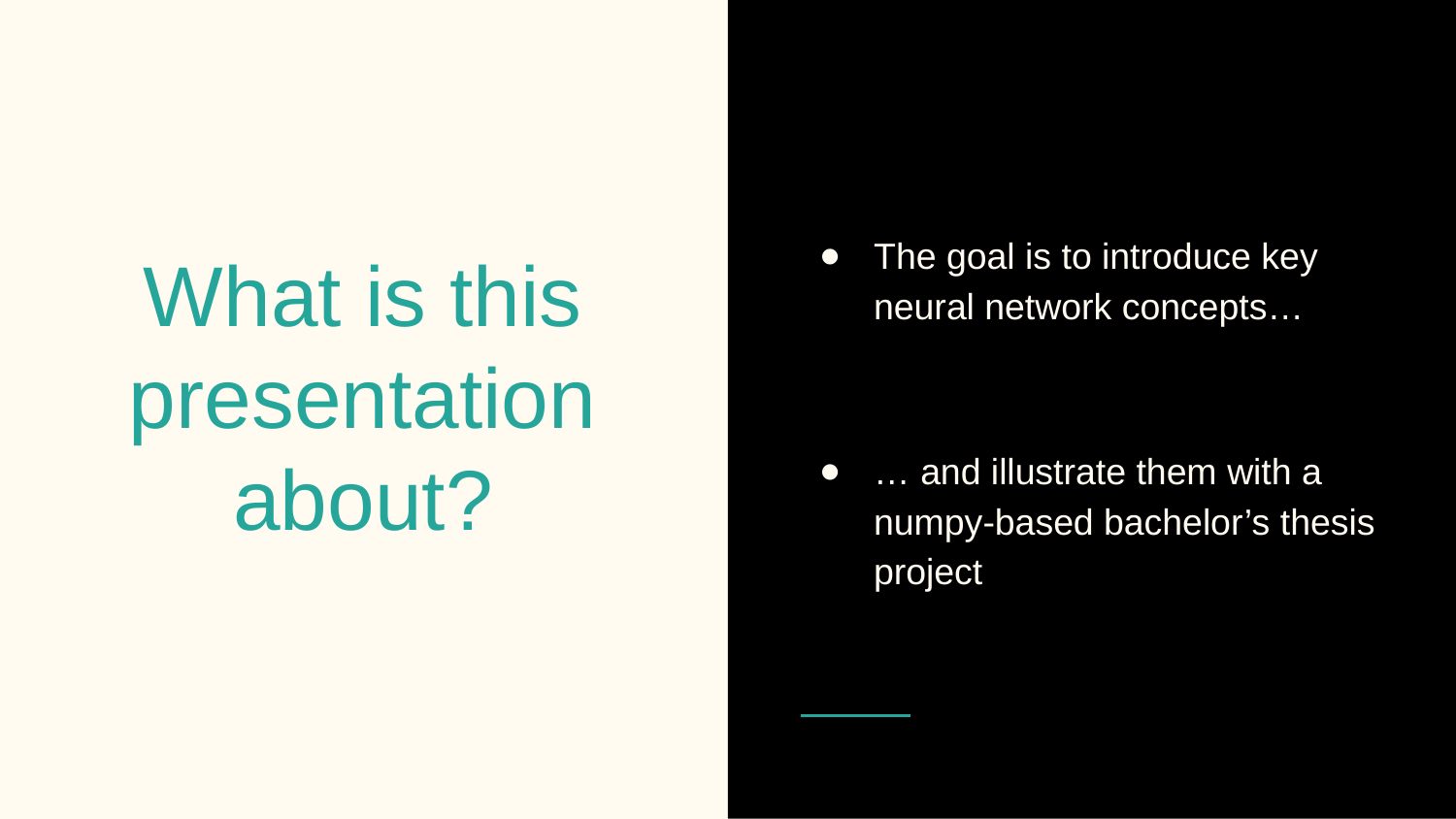

The goal is to introduce key neural network concepts…

… and illustrate them with a numpy-based bachelor’s thesis project
# What is this presentation about?